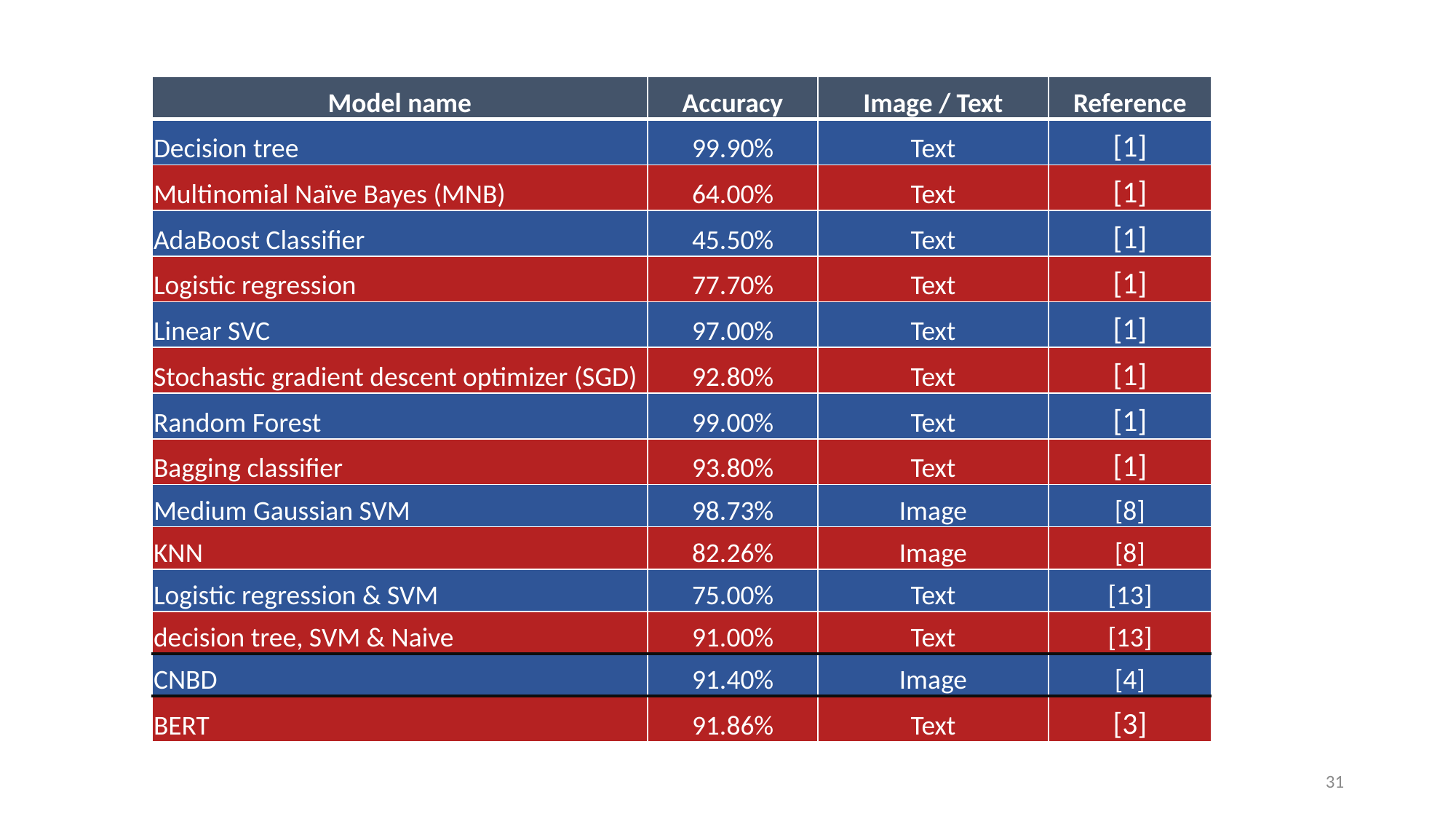

| Model name | Accuracy | Image / Text | Reference |
| --- | --- | --- | --- |
| Decision tree | 99.90% | Text | [1] |
| Multinomial Naïve Bayes (MNB) | 64.00% | Text | [1] |
| AdaBoost Classifier | 45.50% | Text | [1] |
| Logistic regression | 77.70% | Text | [1] |
| Linear SVC | 97.00% | Text | [1] |
| Stochastic gradient descent optimizer (SGD) | 92.80% | Text | [1] |
| Random Forest | 99.00% | Text | [1] |
| Bagging classifier | 93.80% | Text | [1] |
| Medium Gaussian SVM | 98.73% | Image | [8] |
| KNN | 82.26% | Image | [8] |
| Logistic regression & SVM | 75.00% | Text | [13] |
| decision tree, SVM & Naive | 91.00% | Text | [13] |
| CNBD | 91.40% | Image | [4] |
| BERT | 91.86% | Text | [3] |
31